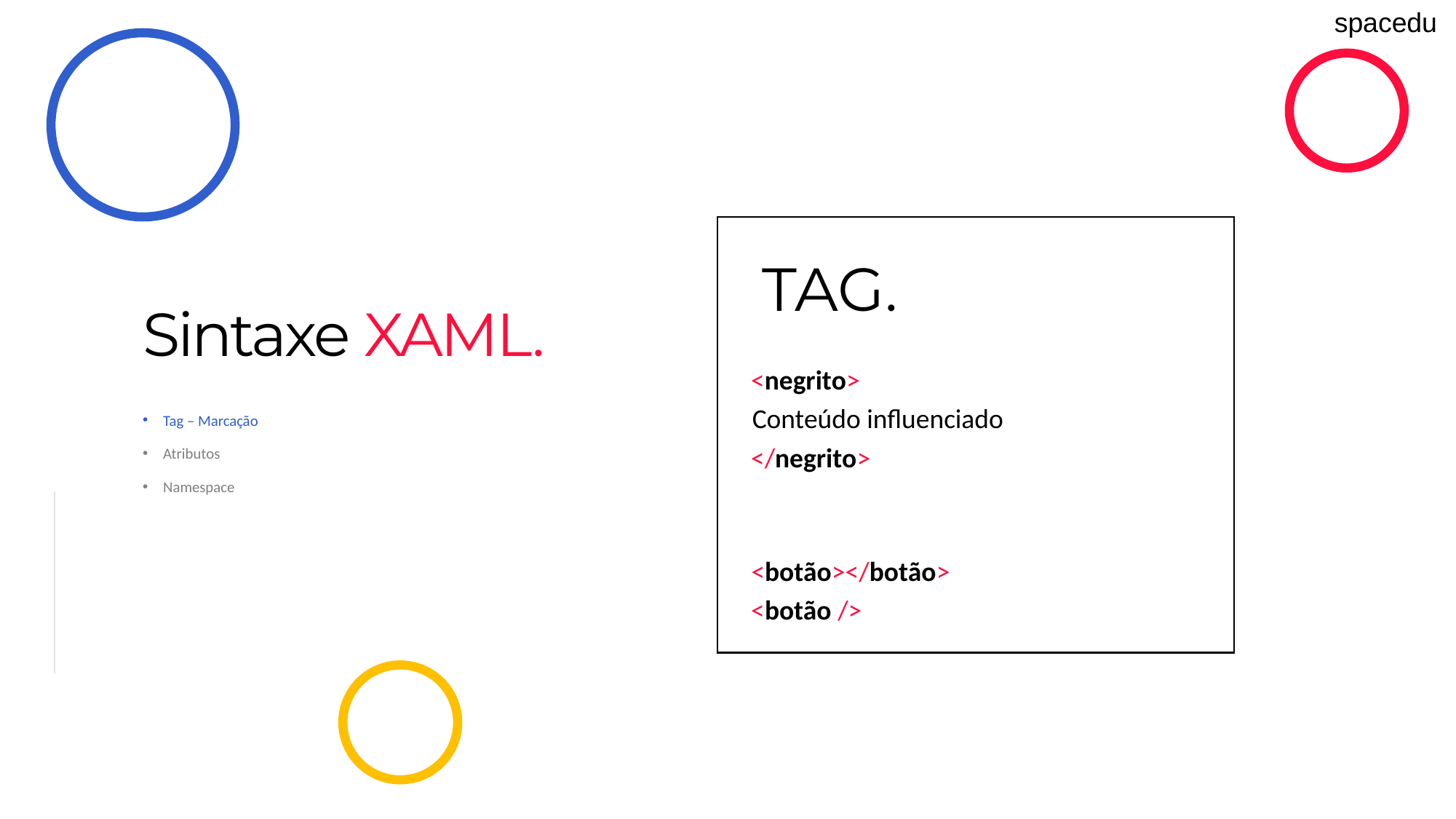

spacedu

TAG.
Sintaxe XAML.
<negrito>
Conteúdo influenciado
Tag – Marcação
Atributos
Namespace
</negrito>
<botão></botão>
<botão />